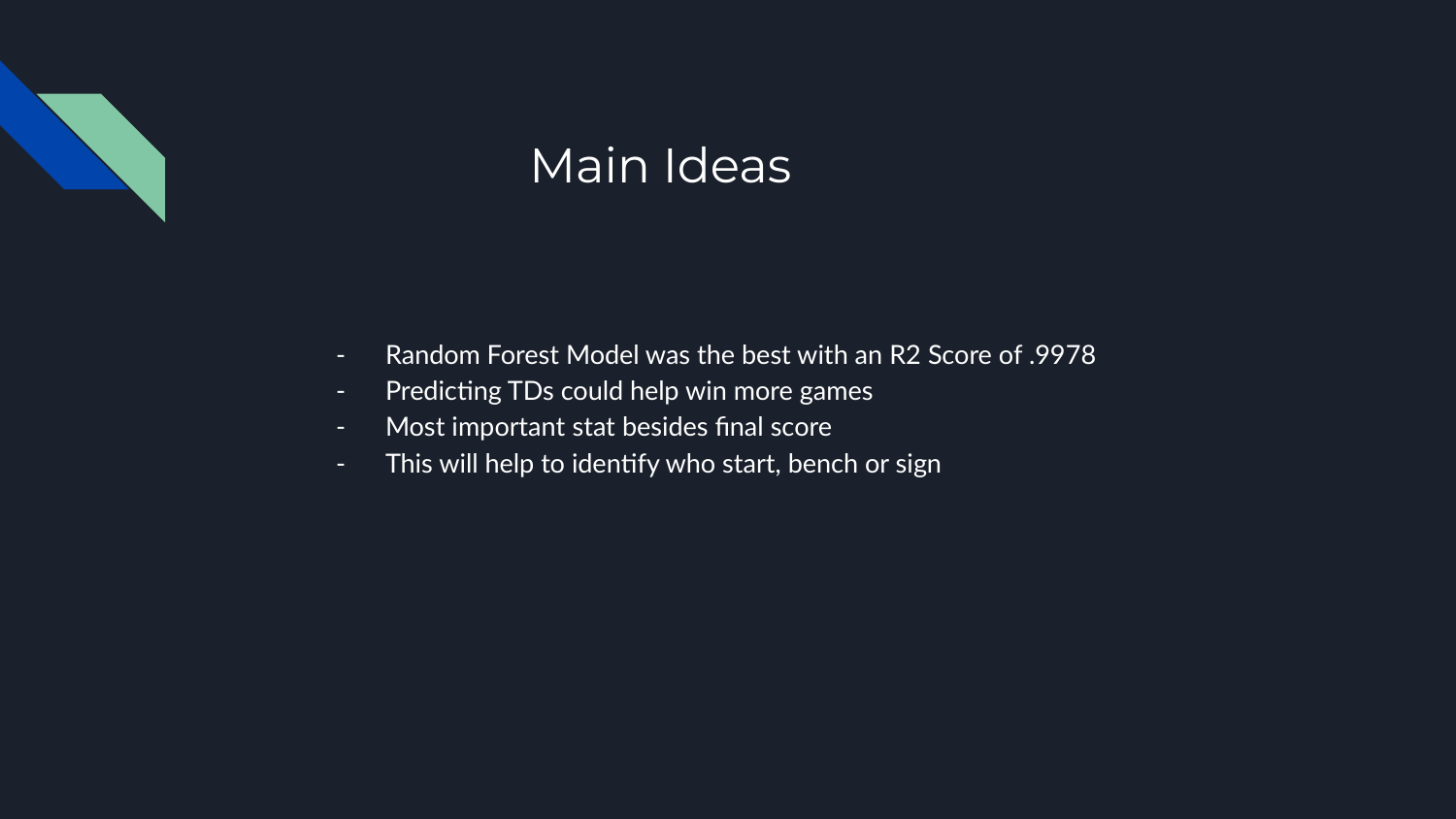

# Main Ideas
Random Forest Model was the best with an R2 Score of .9978
Predicting TDs could help win more games
Most important stat besides final score
This will help to identify who start, bench or sign